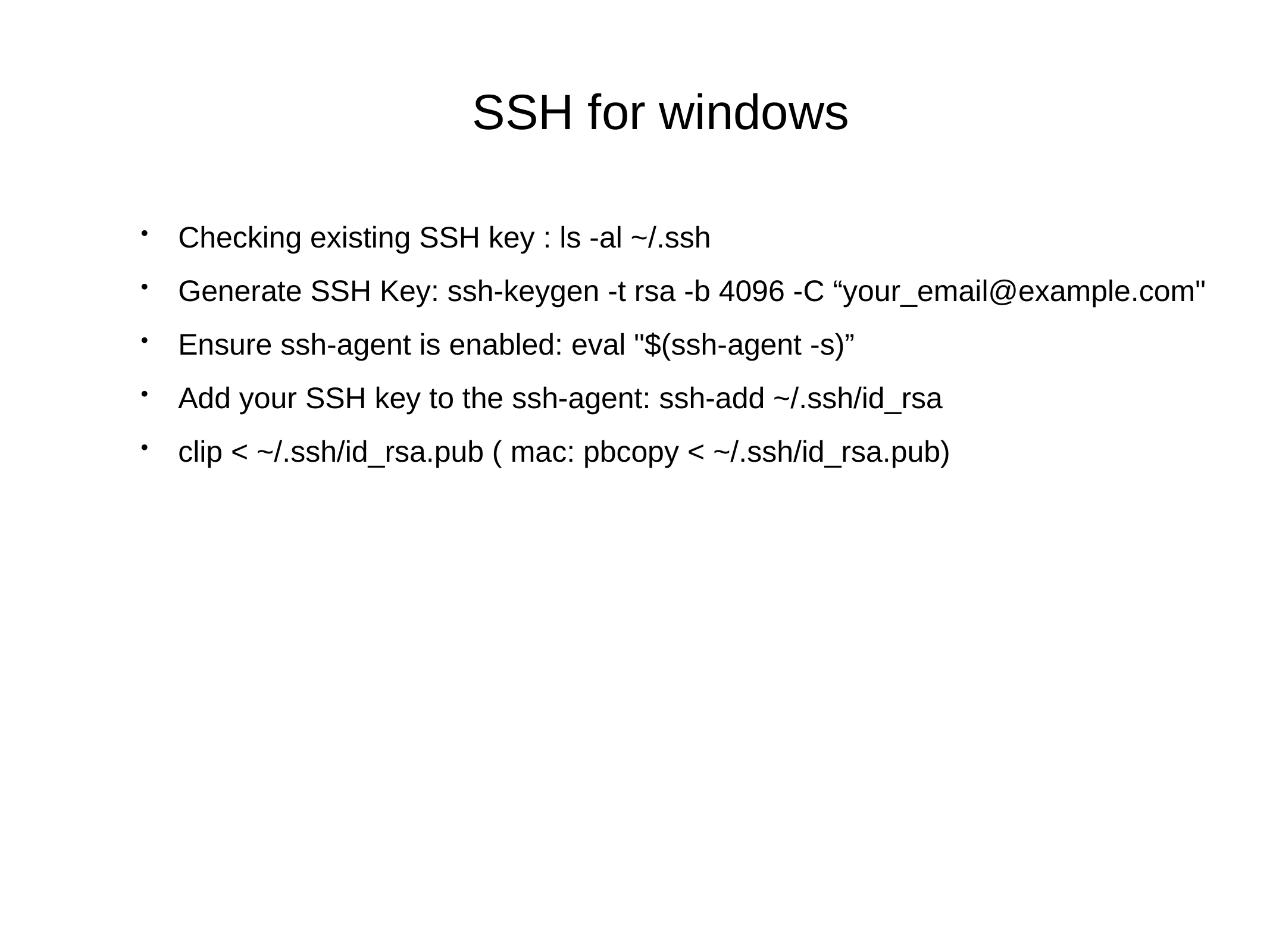

SSH for windows
Checking existing SSH key : ls -al ~/.ssh
Generate SSH Key: ssh-keygen -t rsa -b 4096 -C “your_email@example.com"
Ensure ssh-agent is enabled: eval "$(ssh-agent -s)”
Add your SSH key to the ssh-agent: ssh-add ~/.ssh/id_rsa
clip < ~/.ssh/id_rsa.pub ( mac: pbcopy < ~/.ssh/id_rsa.pub)